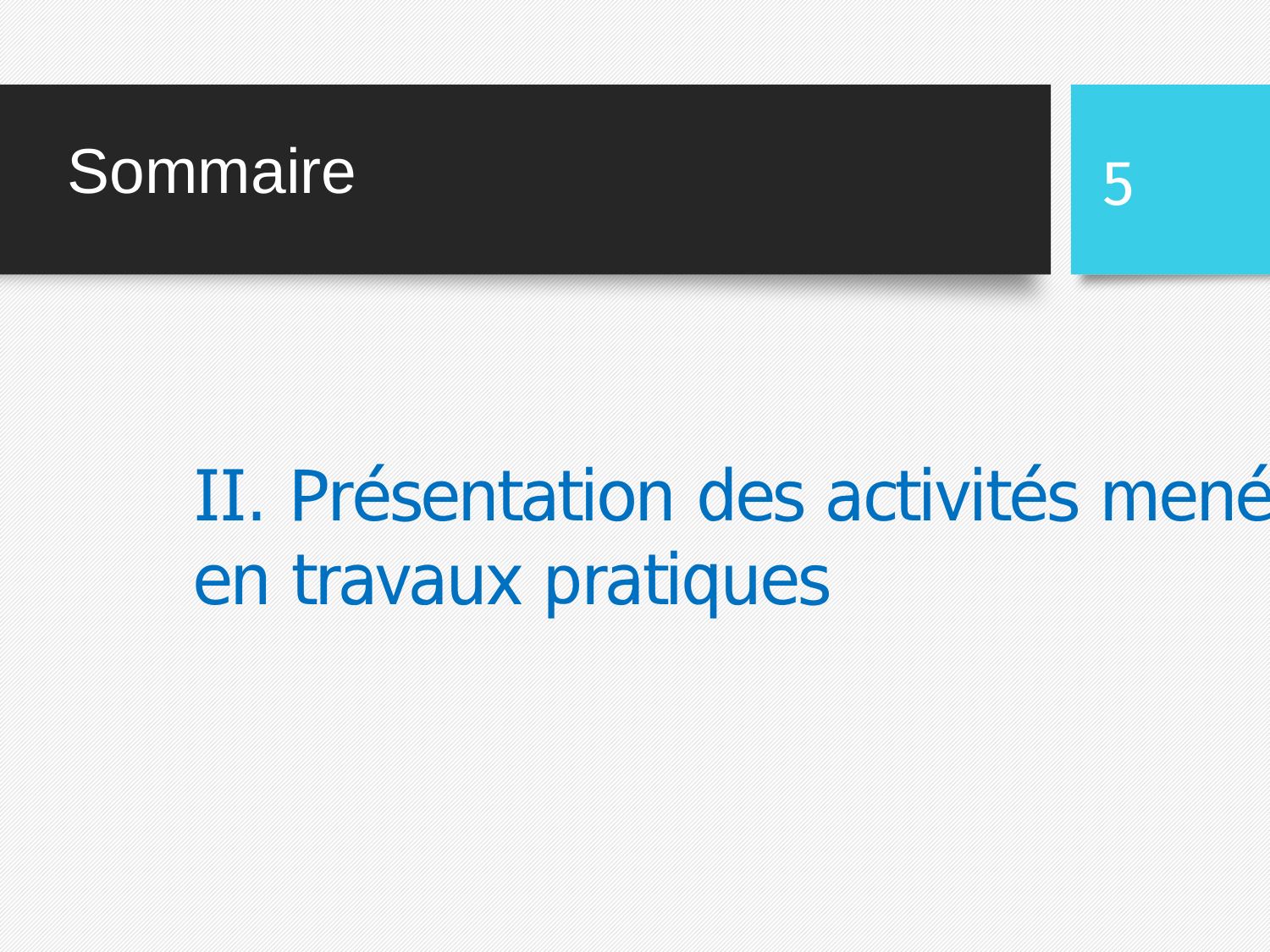

# Sommaire
5
II. Présentation des activités menées en travaux pratiques